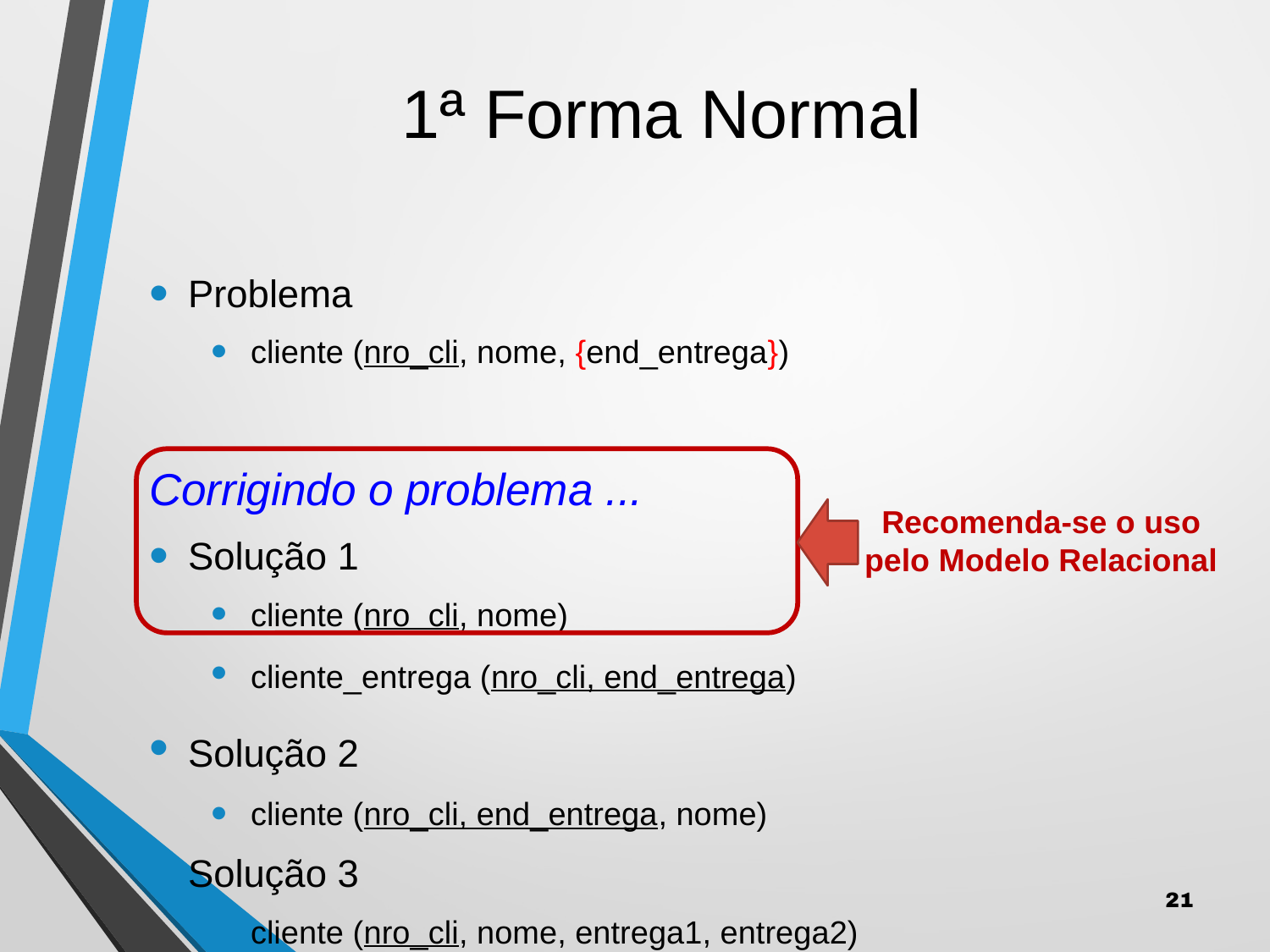

# 1ª Forma Normal
Problema
cliente (nro_cli, nome, {end_entrega})

Corrigindo o problema ...
Solução 1
cliente (nro_cli, nome)
cliente_entrega (nro_cli, end_entrega)
Solução 2
cliente (nro_cli, end_entrega, nome)
Solução 3
cliente (nro_cli, nome, entrega1, entrega2)

Recomenda-se o uso
pelo Modelo Relacional

21